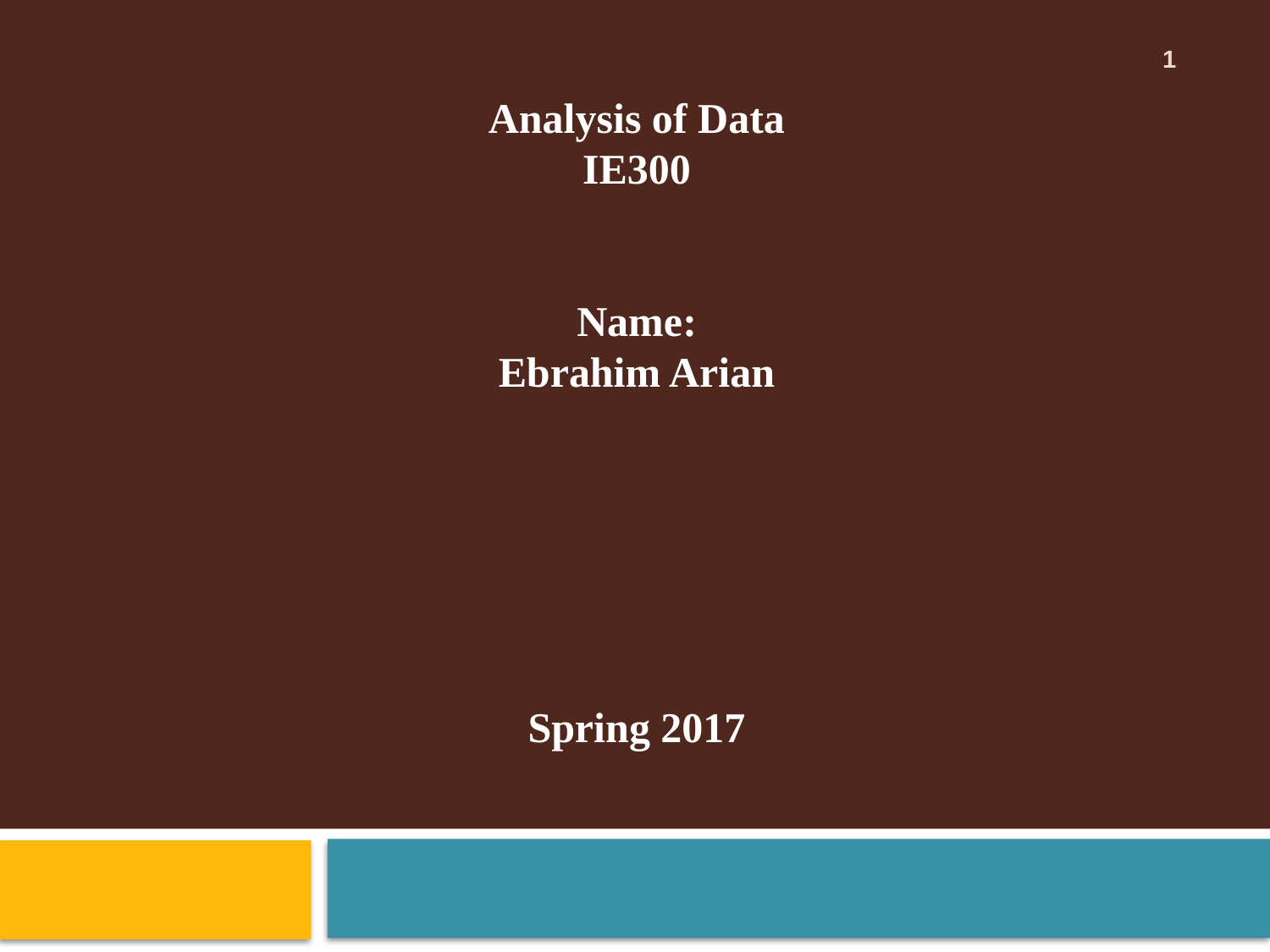

1
Analysis of Data
IE300

Name:
Ebrahim Arian

Spring 2017